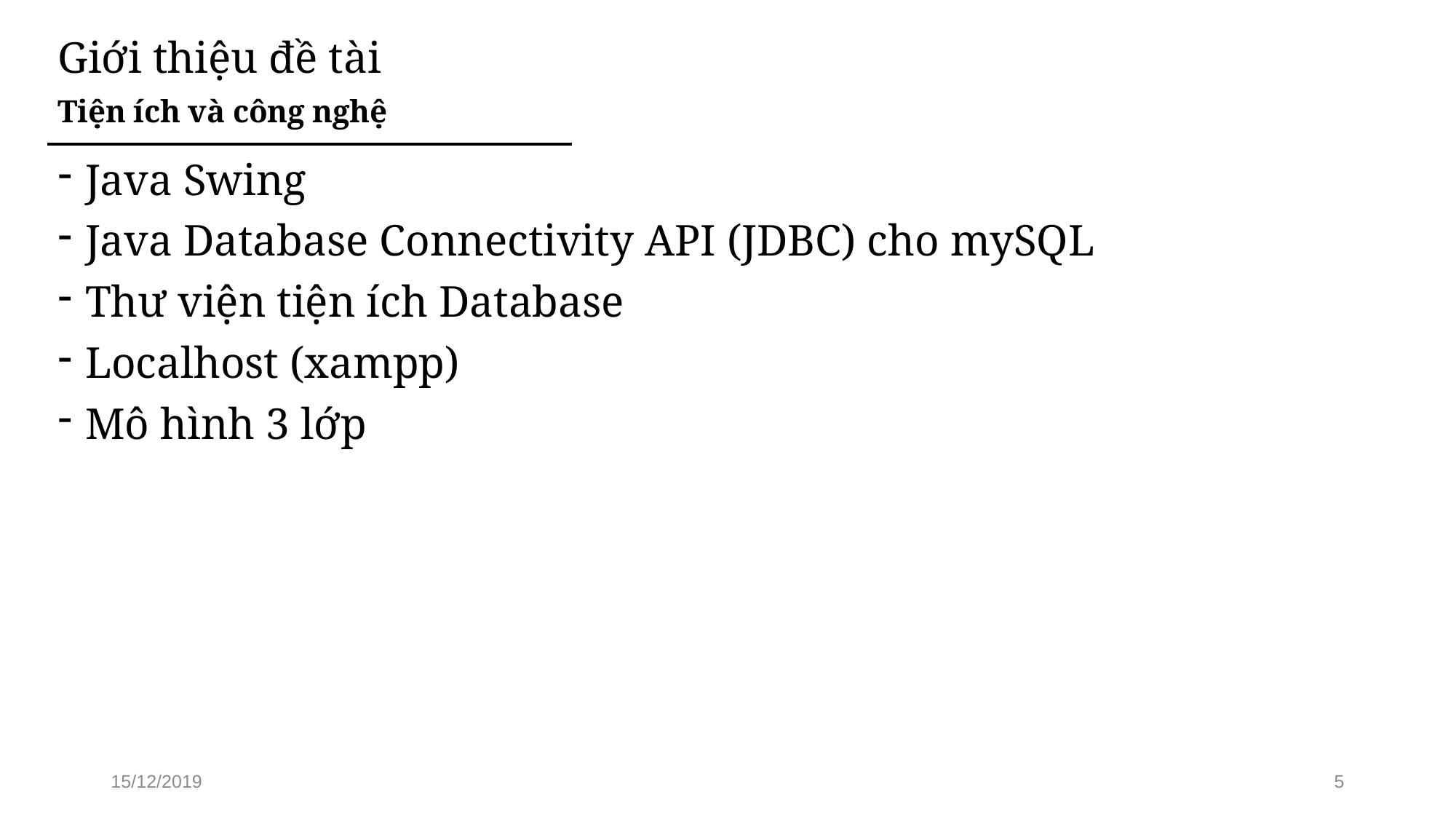

# Giới thiệu đề tài
Tiện ích và công nghệ
Java Swing
Java Database Connectivity API (JDBC) cho mySQL
Thư viện tiện ích Database
Localhost (xampp)
Mô hình 3 lớp
15/12/2019
5